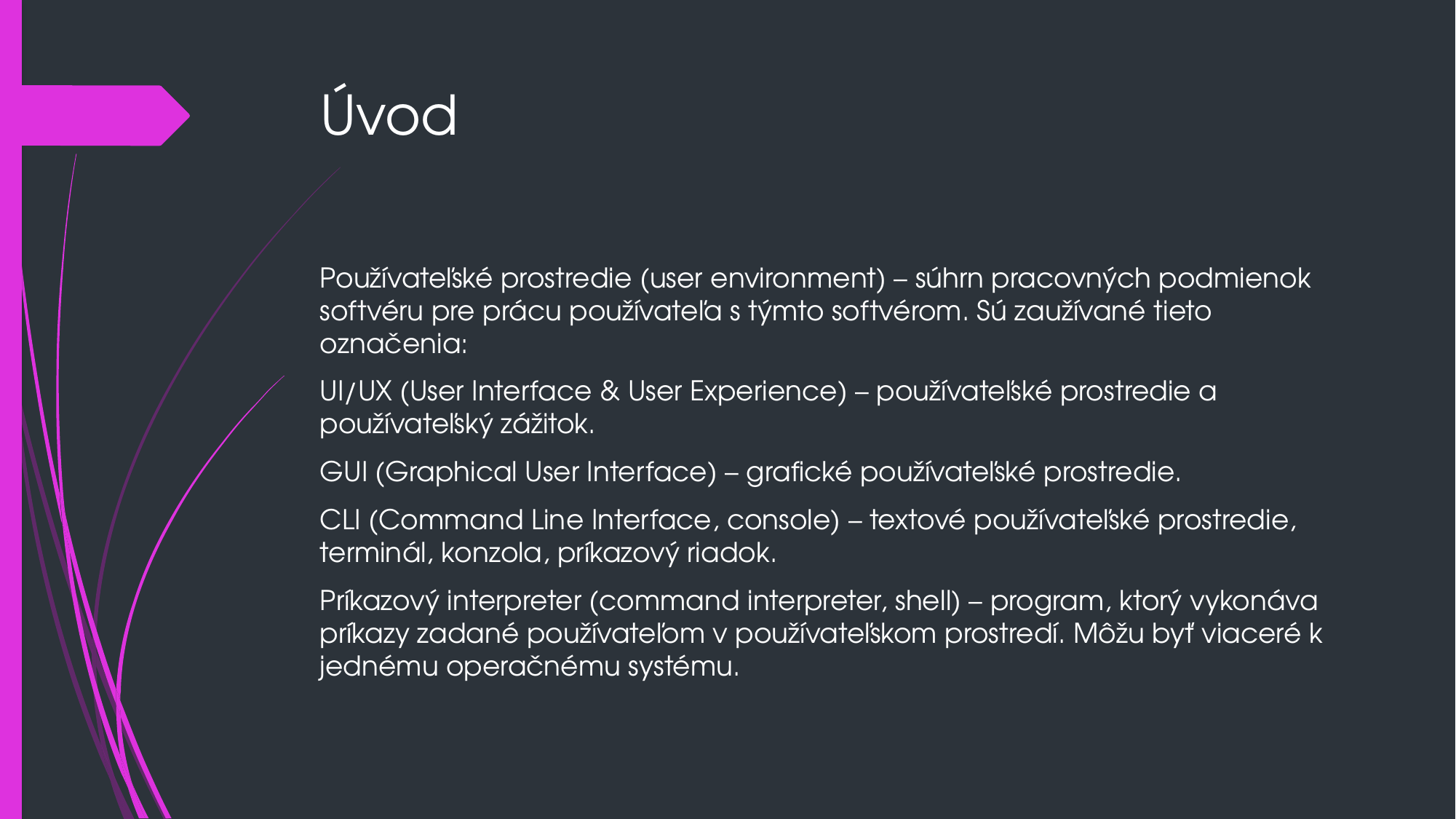

# Úvod
Používateľské prostredie (user environment) – súhrn pracovných podmienok softvéru pre prácu používateľa s týmto softvérom. Sú zaužívané tieto označenia:
UI/UX (User Interface & User Experience) – používateľské prostredie a používateľský zážitok.
GUI (Graphical User Interface) – grafické používateľské prostredie.
CLI (Command Line Interface, console) – textové používateľské prostredie, terminál, konzola, príkazový riadok.
Príkazový interpreter (command interpreter, shell) – program, ktorý vykonáva príkazy zadané používateľom v používateľskom prostredí. Môžu byť viaceré k jednému operačnému systému.